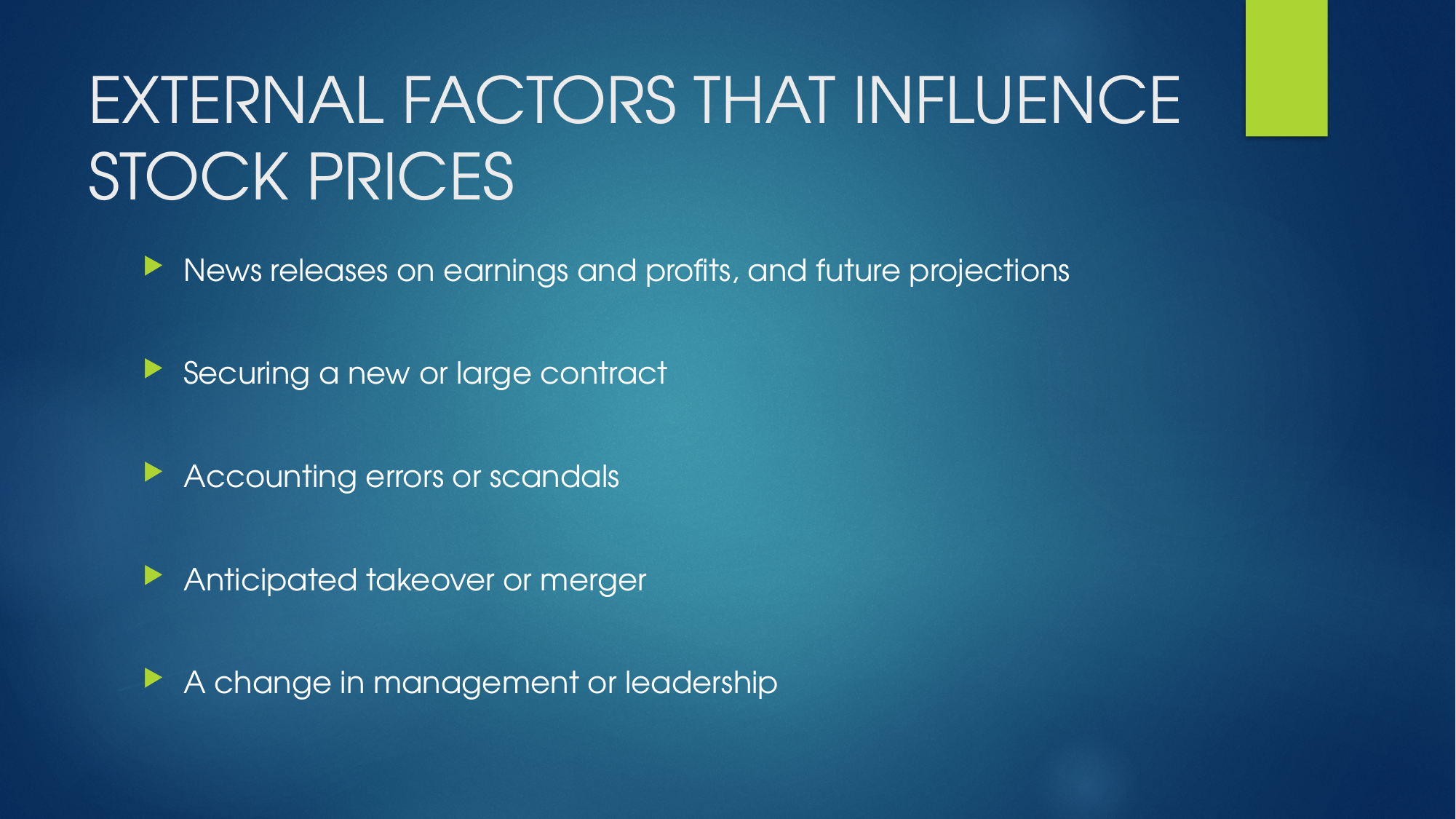

# EXTERNAL FACTORS THAT INFLUENCE STOCK PRICES
News releases on earnings and profits, and future projections

Securing a new or large contract

Accounting errors or scandals

Anticipated takeover or merger

A change in management or leadership